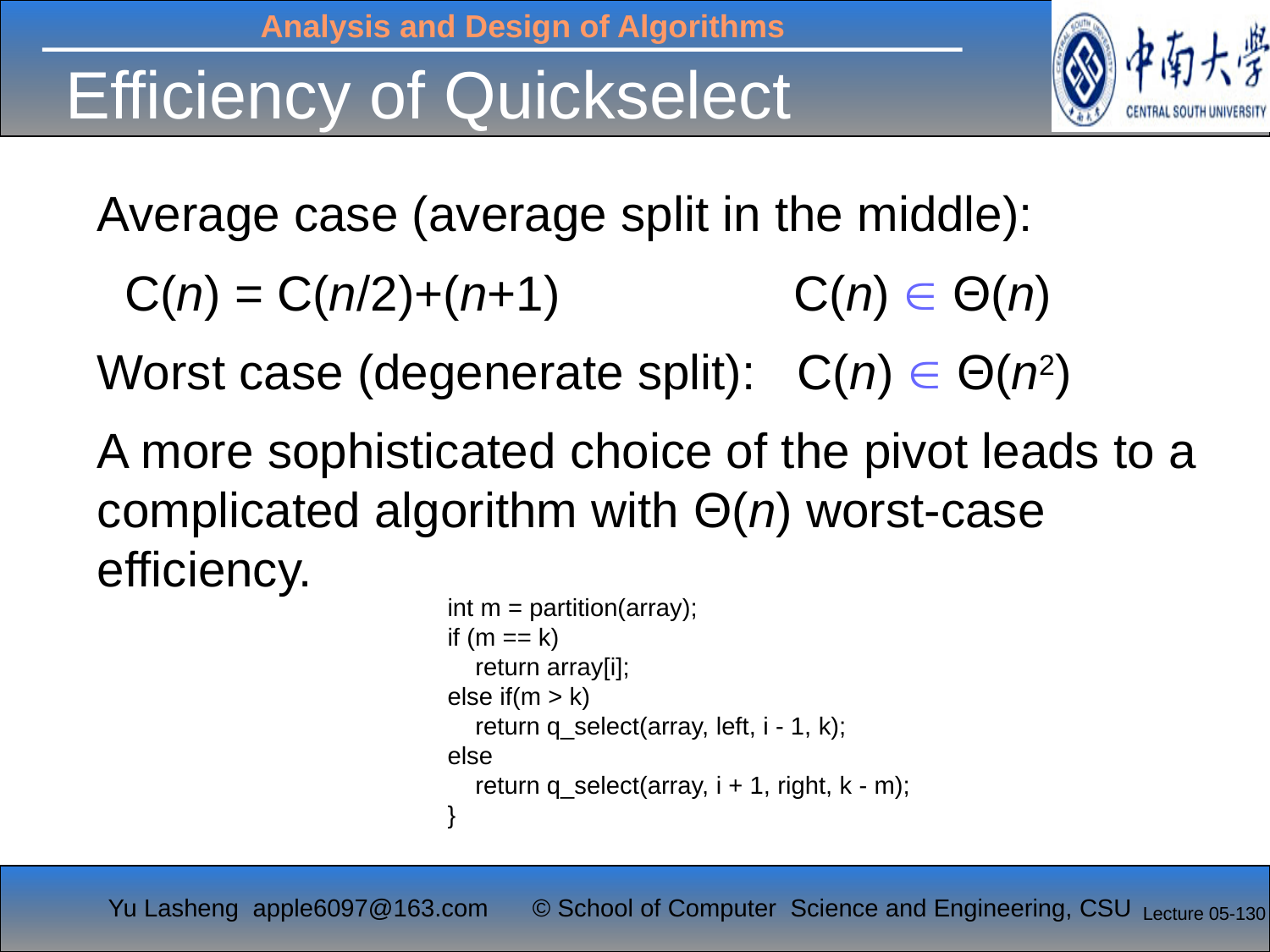

# Efficiency of Quickselect
Average case (average split in the middle):
  C(n) = C(n/2)+(n+1)                 C(n) ∈ Θ(n)
Worst case (degenerate split):   C(n) ∈ Θ(n2)
A more sophisticated choice of the pivot leads to a complicated algorithm with Θ(n) worst-case efficiency.

int m = partition(array);
if (m == k)
    return array[i];
else if(m > k)
    return q_select(array, left, i - 1, k);
else
    return q_select(array, i + 1, right, k - m);
}
Lecture 05-130